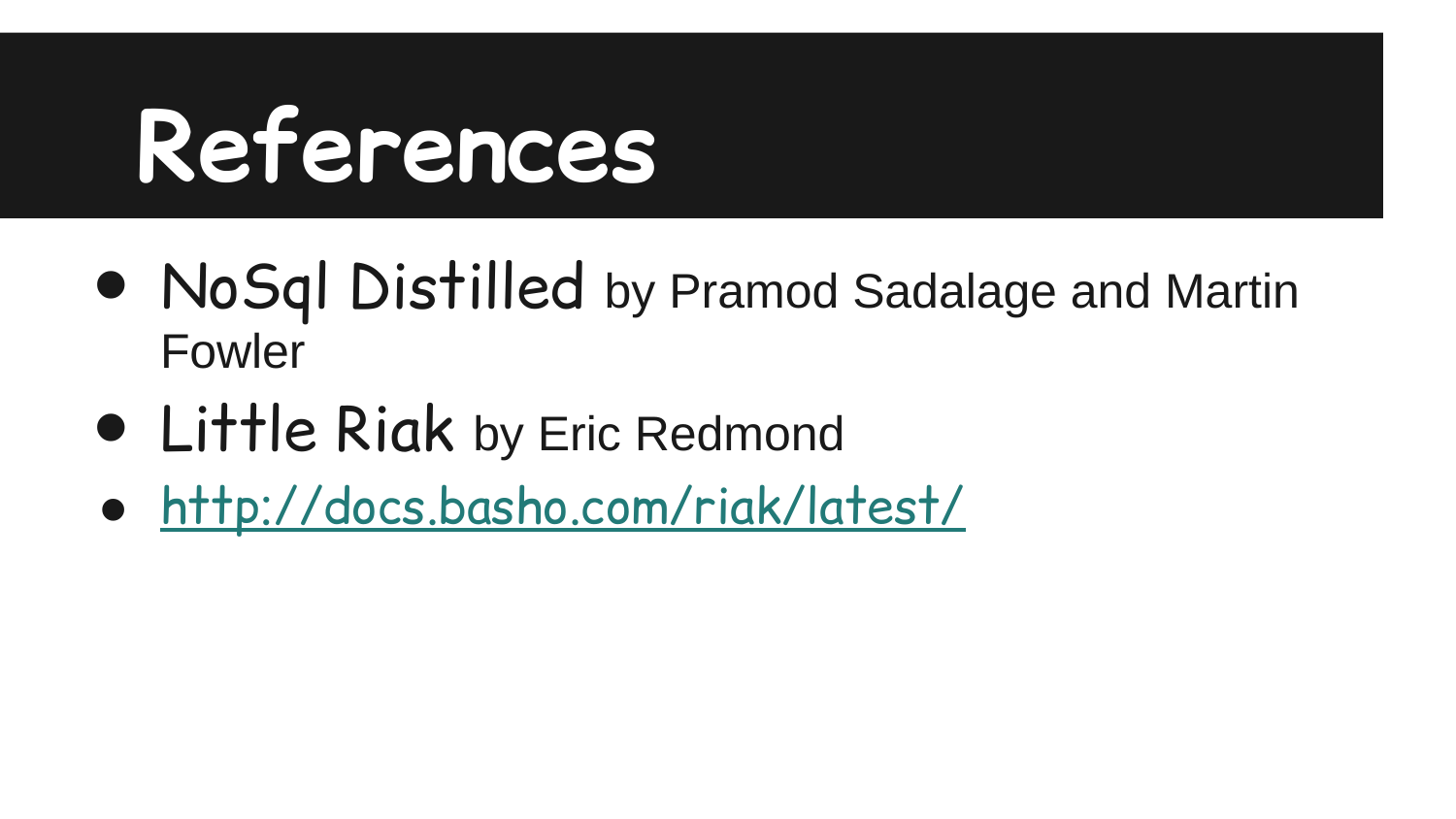

# References
NoSql Distilled by Pramod Sadalage and Martin Fowler
Little Riak by Eric Redmond
http://docs.basho.com/riak/latest/